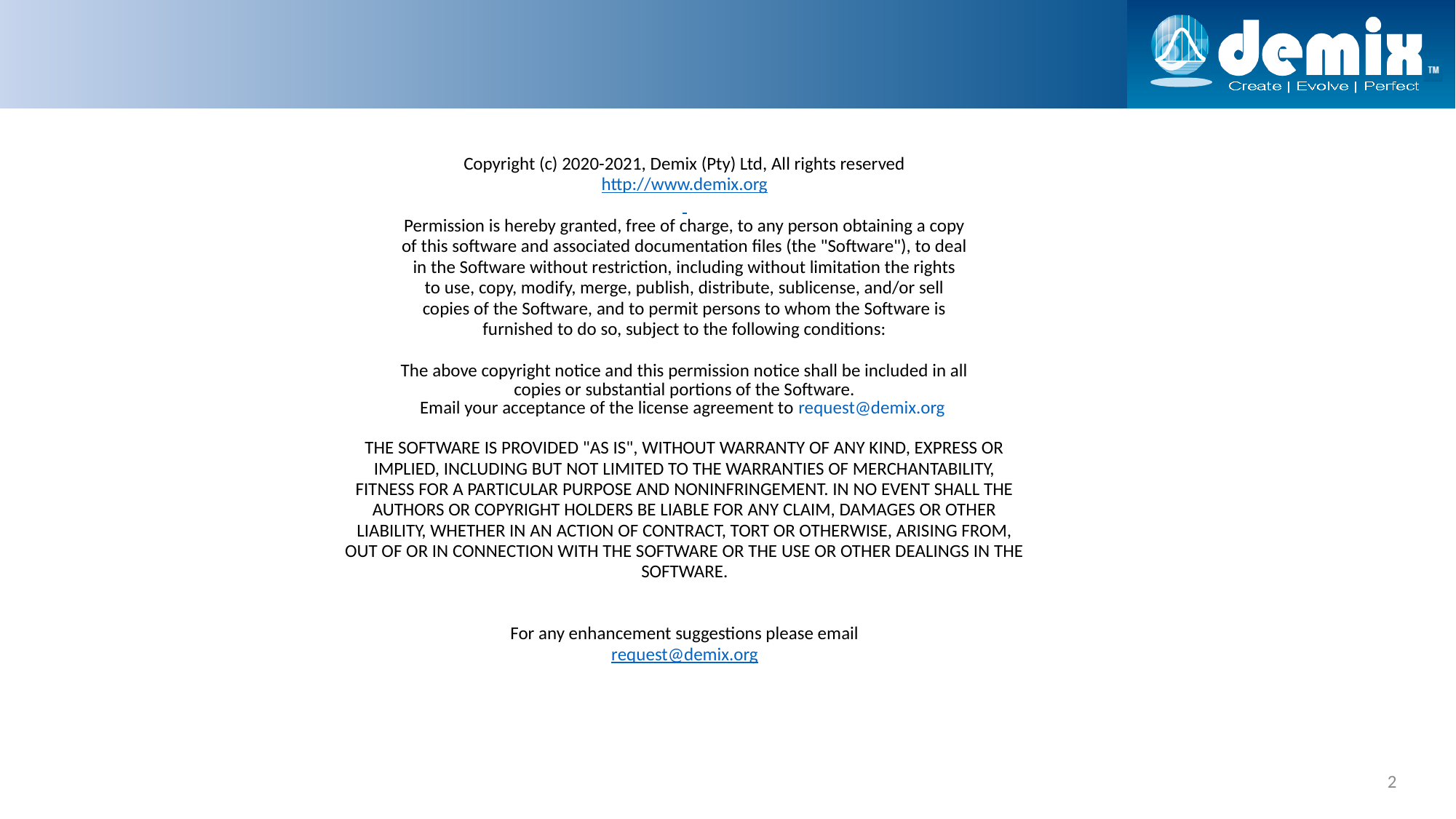

| Copyright (c) 2020-2021, Demix (Pty) Ltd, All rights reserved |
| --- |
| http://www.demix.org |
|  |
| Permission is hereby granted, free of charge, to any person obtaining a copy |
| of this software and associated documentation files (the "Software"), to deal |
| in the Software without restriction, including without limitation the rights |
| to use, copy, modify, merge, publish, distribute, sublicense, and/or sell |
| copies of the Software, and to permit persons to whom the Software is |
| furnished to do so, subject to the following conditions: |
|  |
| The above copyright notice and this permission notice shall be included in all |
| copies or substantial portions of the Software. Email your acceptance of the license agreement to request@demix.org |
|  |
| THE SOFTWARE IS PROVIDED "AS IS", WITHOUT WARRANTY OF ANY KIND, EXPRESS OR |
| IMPLIED, INCLUDING BUT NOT LIMITED TO THE WARRANTIES OF MERCHANTABILITY, |
| FITNESS FOR A PARTICULAR PURPOSE AND NONINFRINGEMENT. IN NO EVENT SHALL THE |
| AUTHORS OR COPYRIGHT HOLDERS BE LIABLE FOR ANY CLAIM, DAMAGES OR OTHER |
| LIABILITY, WHETHER IN AN ACTION OF CONTRACT, TORT OR OTHERWISE, ARISING FROM, |
| OUT OF OR IN CONNECTION WITH THE SOFTWARE OR THE USE OR OTHER DEALINGS IN THE |
| SOFTWARE. |
|  |
|  |
| For any enhancement suggestions please email |
| request@demix.org |